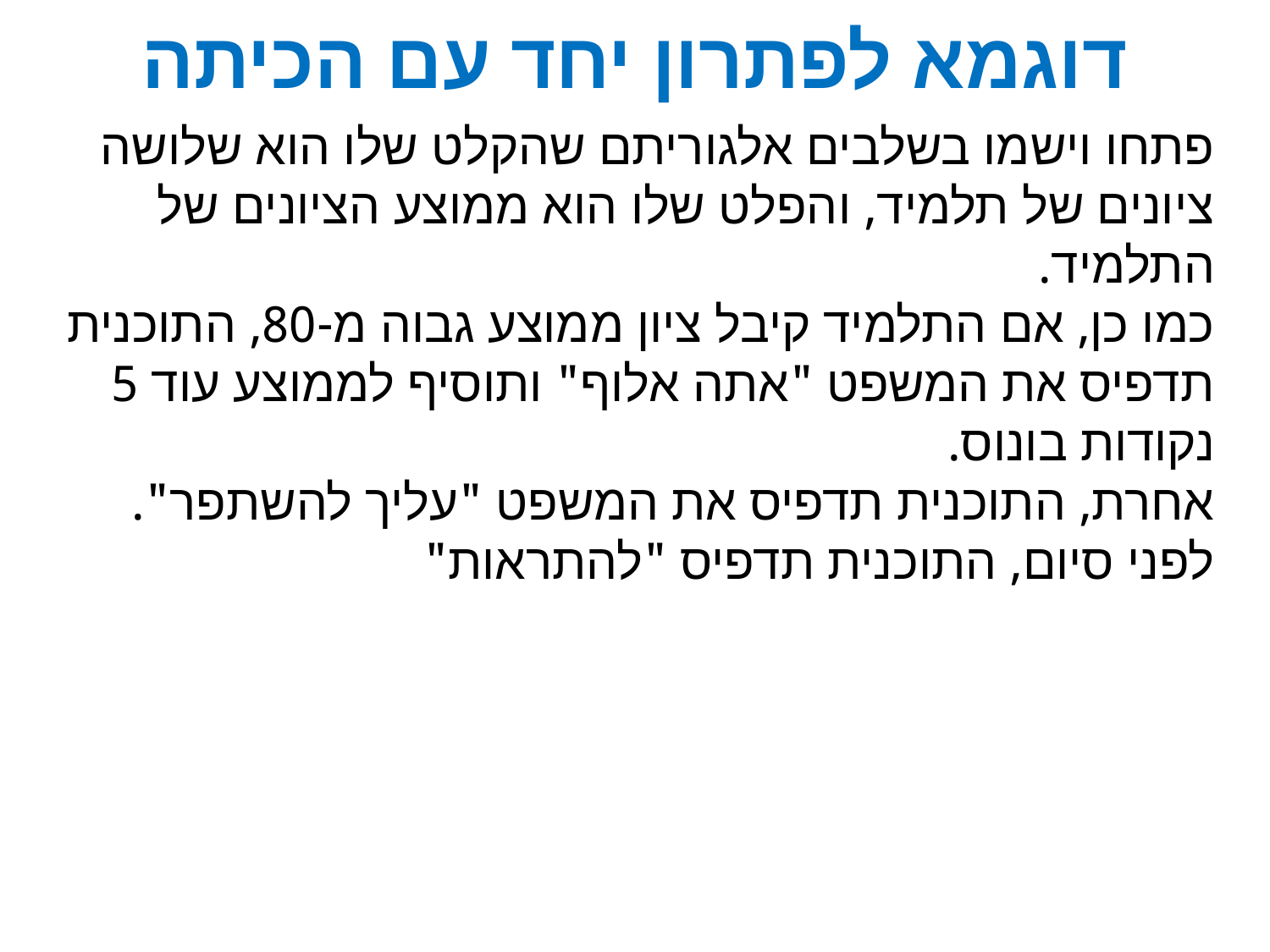

דוגמא לפתרון יחד עם הכיתה
פתחו וישמו בשלבים אלגוריתם שהקלט שלו הוא שלושה ציונים של תלמיד, והפלט שלו הוא ממוצע הציונים של התלמיד.
כמו כן, אם התלמיד קיבל ציון ממוצע גבוה מ-80, התוכנית תדפיס את המשפט "אתה אלוף" ותוסיף לממוצע עוד 5 נקודות בונוס.
אחרת, התוכנית תדפיס את המשפט "עליך להשתפר".
לפני סיום, התוכנית תדפיס "להתראות"